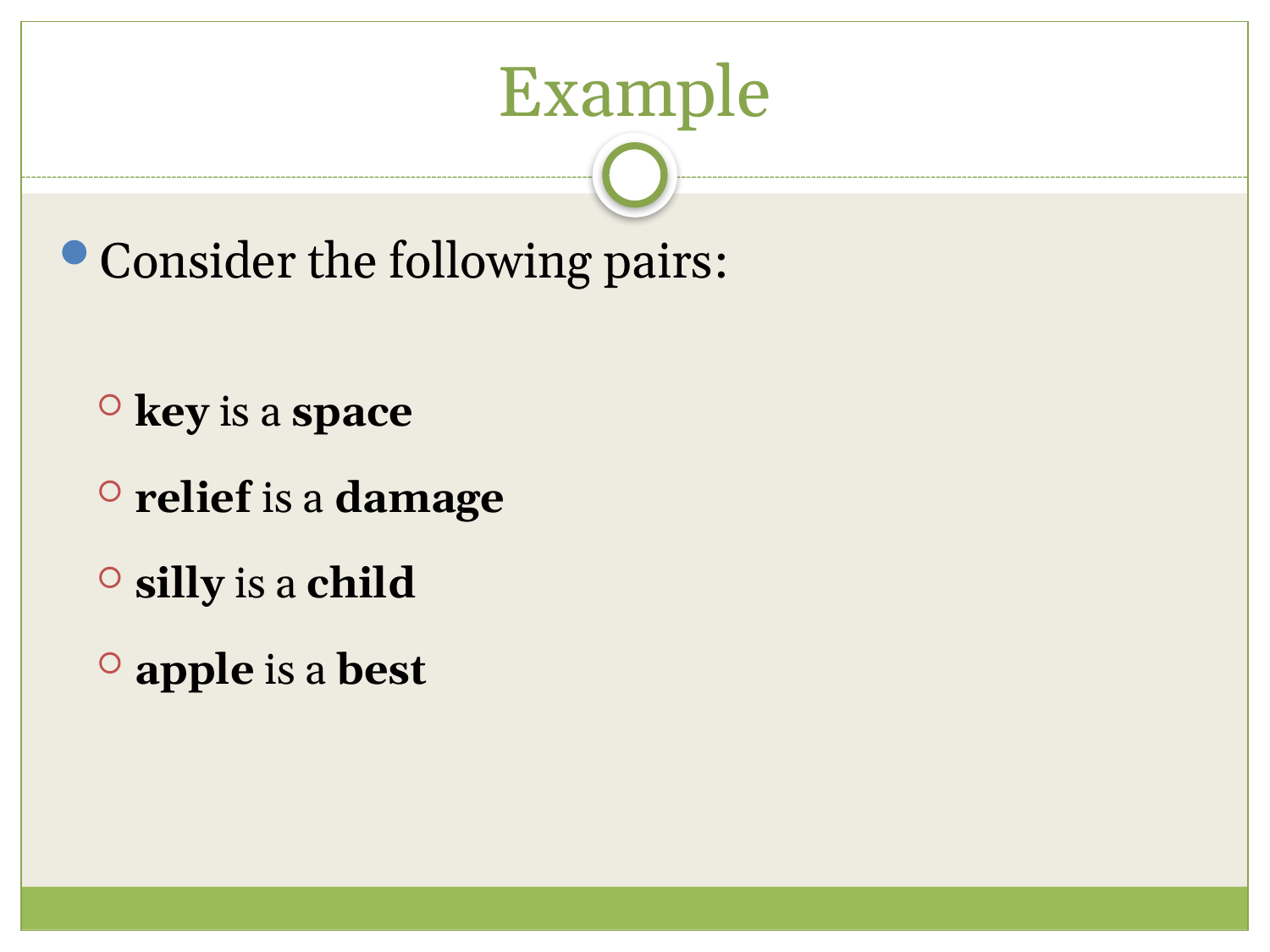

# Example
Consider the following pairs:

key is a space
relief is a damage
silly is a child
apple is a best